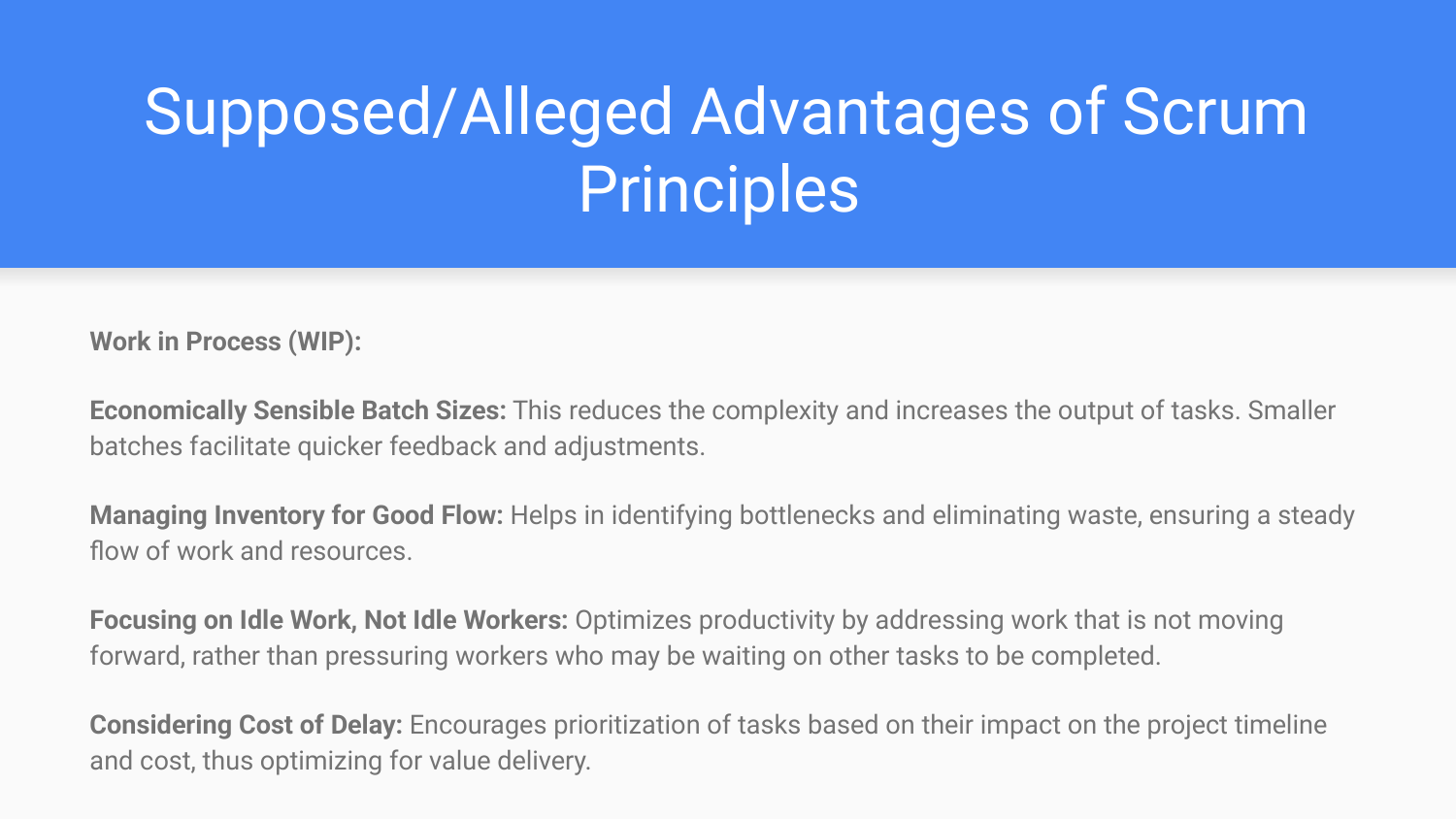

# Supposed/Alleged Advantages of Scrum Principles
Work in Process (WIP):
Economically Sensible Batch Sizes: This reduces the complexity and increases the output of tasks. Smaller batches facilitate quicker feedback and adjustments.
Managing Inventory for Good Flow: Helps in identifying bottlenecks and eliminating waste, ensuring a steady flow of work and resources.
Focusing on Idle Work, Not Idle Workers: Optimizes productivity by addressing work that is not moving forward, rather than pressuring workers who may be waiting on other tasks to be completed.
Considering Cost of Delay: Encourages prioritization of tasks based on their impact on the project timeline and cost, thus optimizing for value delivery.